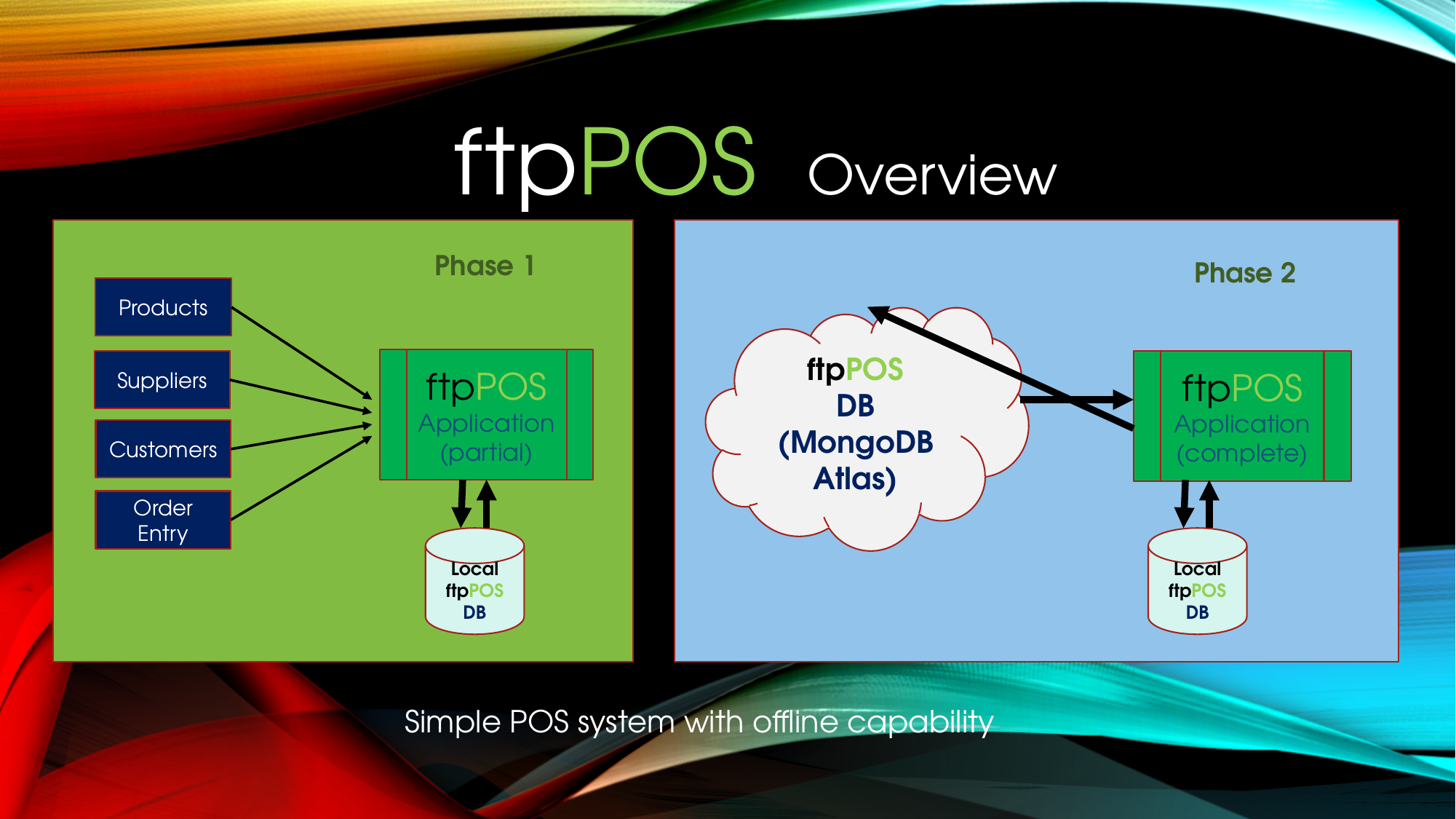

ftpPOS  Overview

Phase 1
Phase 2
Products
ftpPOS
DB (MongoDB Atlas)
ftpPOS Application
(partial)
ftpPOS Application
(complete)
Suppliers
Customers
Order Entry
Local ftpPOS
DB
Local ftpPOS
DB
Simple POS system with offline capability